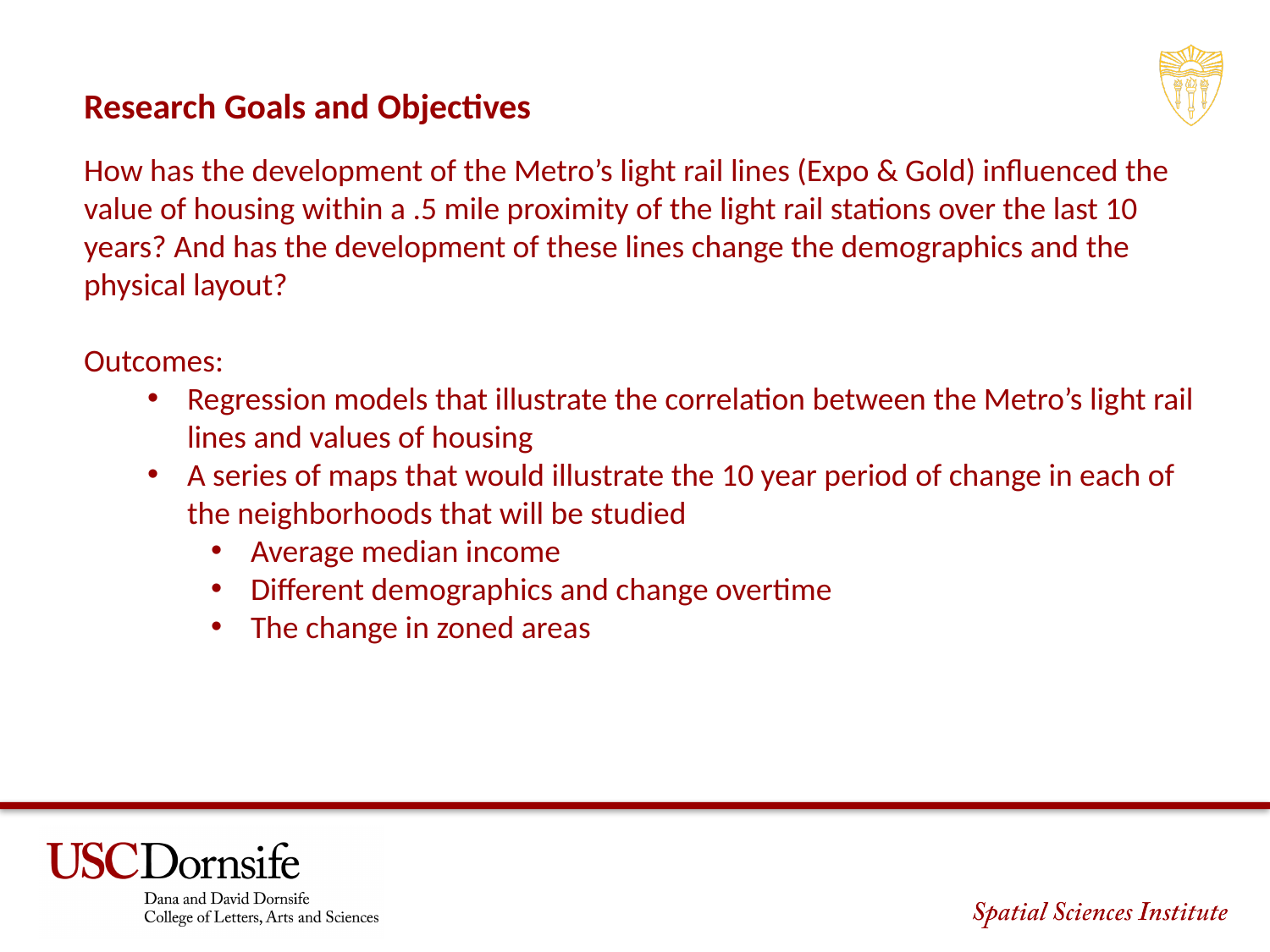

Research Goals and Objectives
How has the development of the Metro’s light rail lines (Expo & Gold) influenced the value of housing within a .5 mile proximity of the light rail stations over the last 10 years? And has the development of these lines change the demographics and the physical layout?

Outcomes:
Regression models that illustrate the correlation between the Metro’s light rail lines and values of housing
A series of maps that would illustrate the 10 year period of change in each of the neighborhoods that will be studied
Average median income
Different demographics and change overtime
The change in zoned areas
SECTION TITLE  |  2